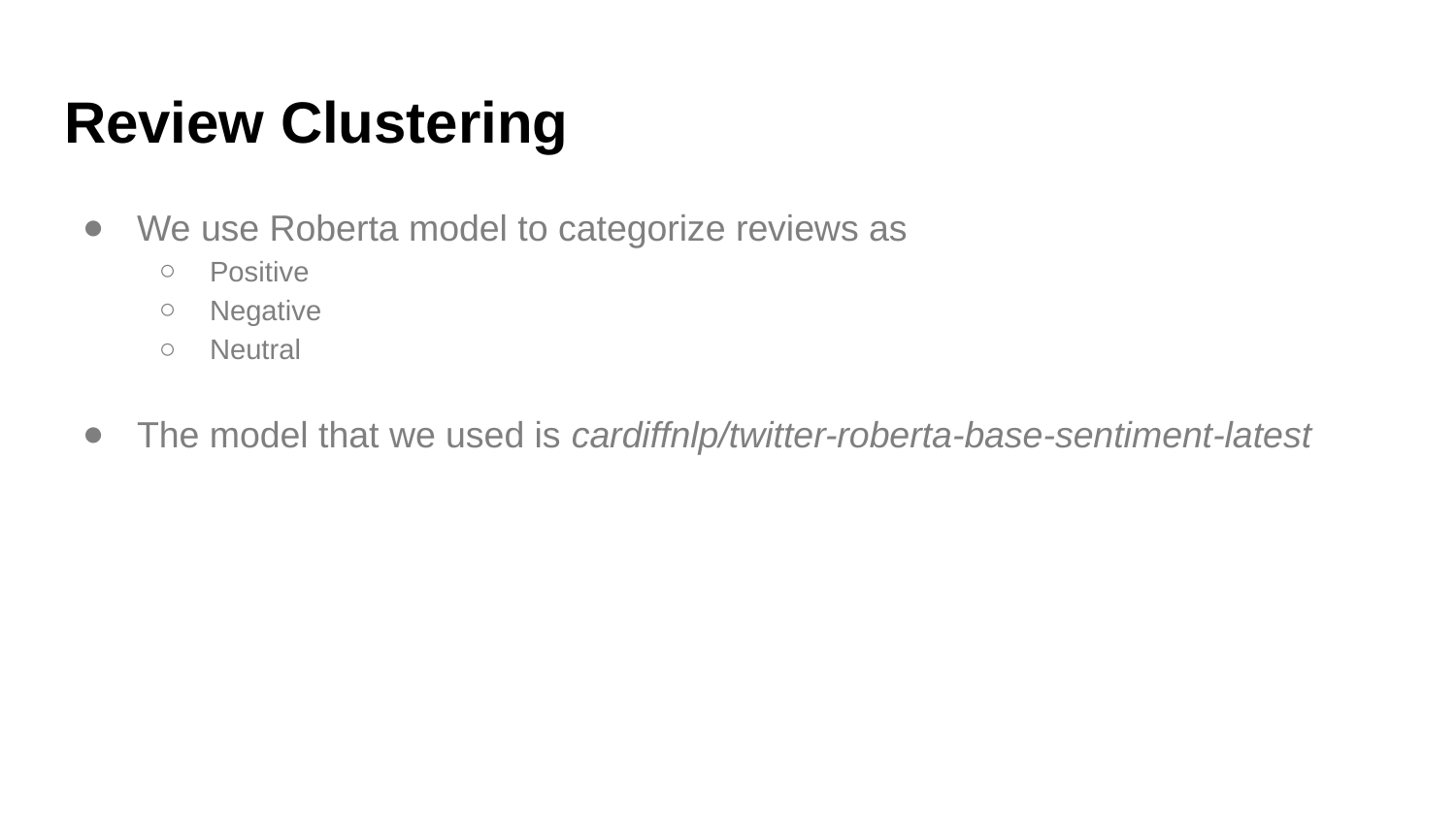

# Review Clustering
We use Roberta model to categorize reviews as
Positive
Negative
Neutral
The model that we used is cardiffnlp/twitter-roberta-base-sentiment-latest